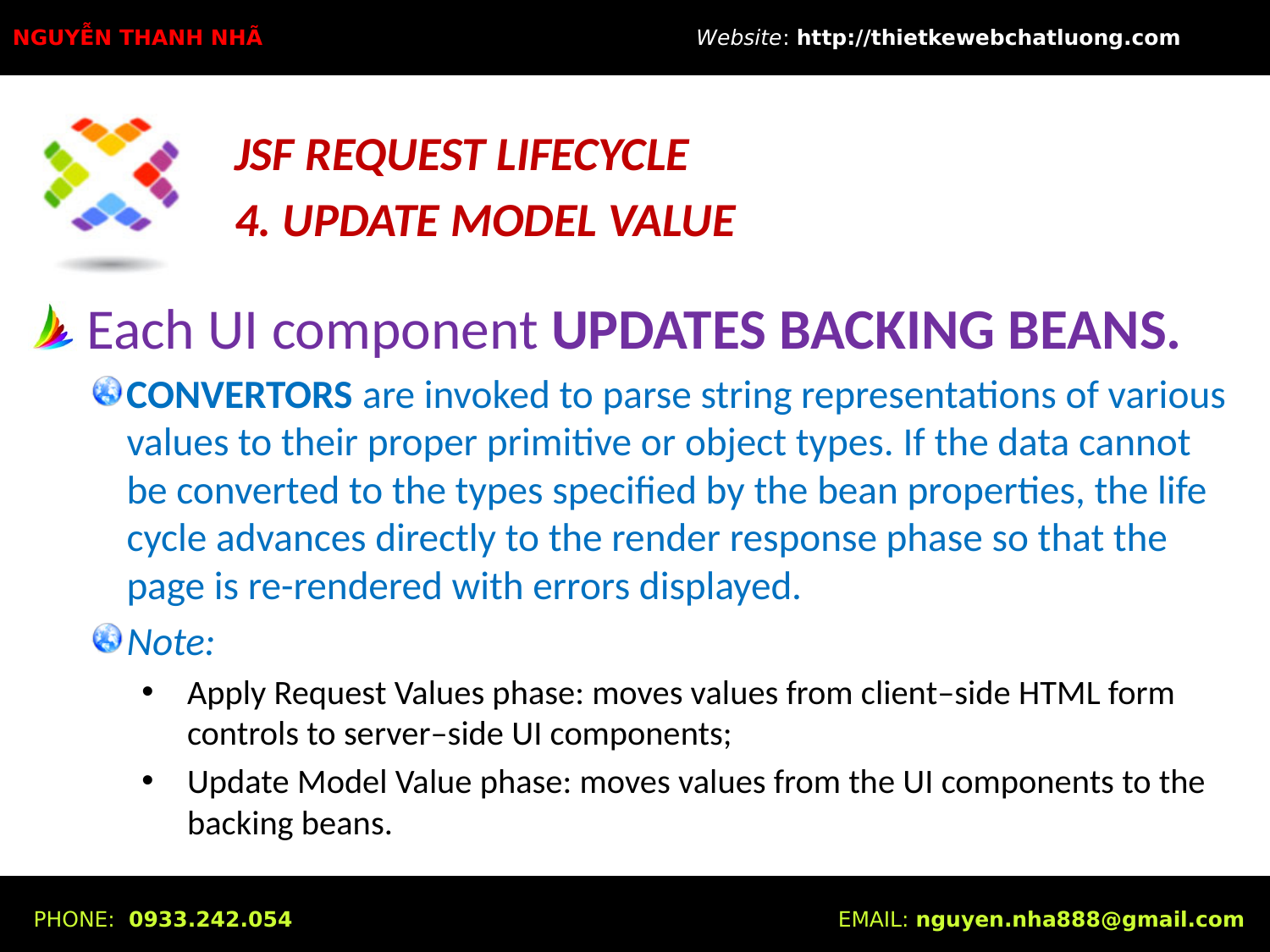

JSF REQUEST LIFECYCLE
4. UPDATE MODEL VALUE
 Each UI component UPDATES BACKING BEANS.
CONVERTORS are invoked to parse string representations of various values to their proper primitive or object types. If the data cannot be converted to the types specified by the bean properties, the life cycle advances directly to the render response phase so that the page is re-rendered with errors displayed.
Note:
Apply Request Values phase: moves values from client–side HTML form controls to server–side UI components;
Update Model Value phase: moves values from the UI components to the backing beans.